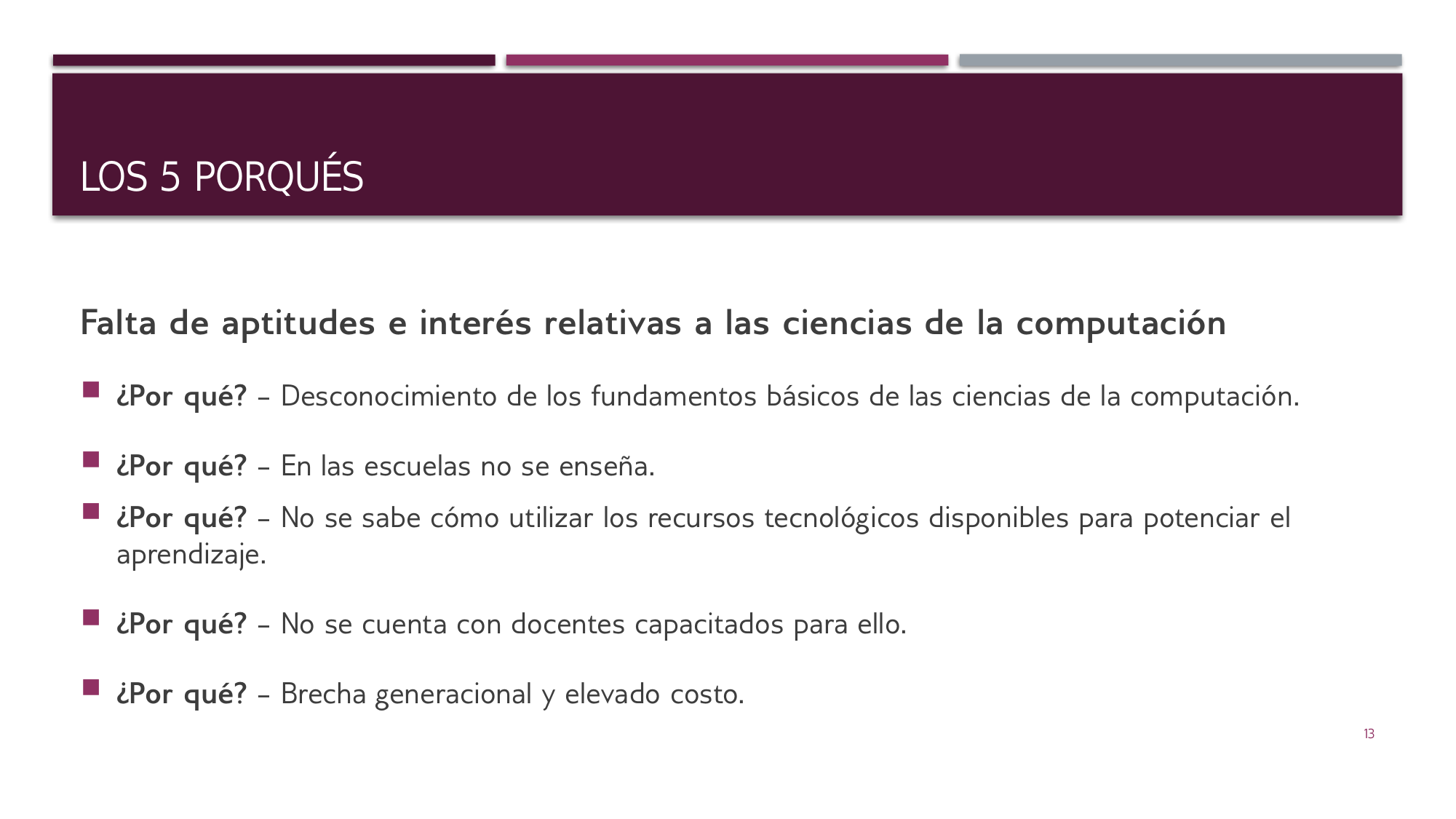

# Los 5 Porqués
Falta de aptitudes e interés relativas a las ciencias de la computación
¿Por qué? – Desconocimiento de los fundamentos básicos de las ciencias de la computación.
¿Por qué? – En las escuelas no se enseña.
¿Por qué? – No se sabe cómo utilizar los recursos tecnológicos disponibles para potenciar el aprendizaje.
¿Por qué? – No se cuenta con docentes capacitados para ello.
¿Por qué? – Brecha generacional y elevado costo.

13